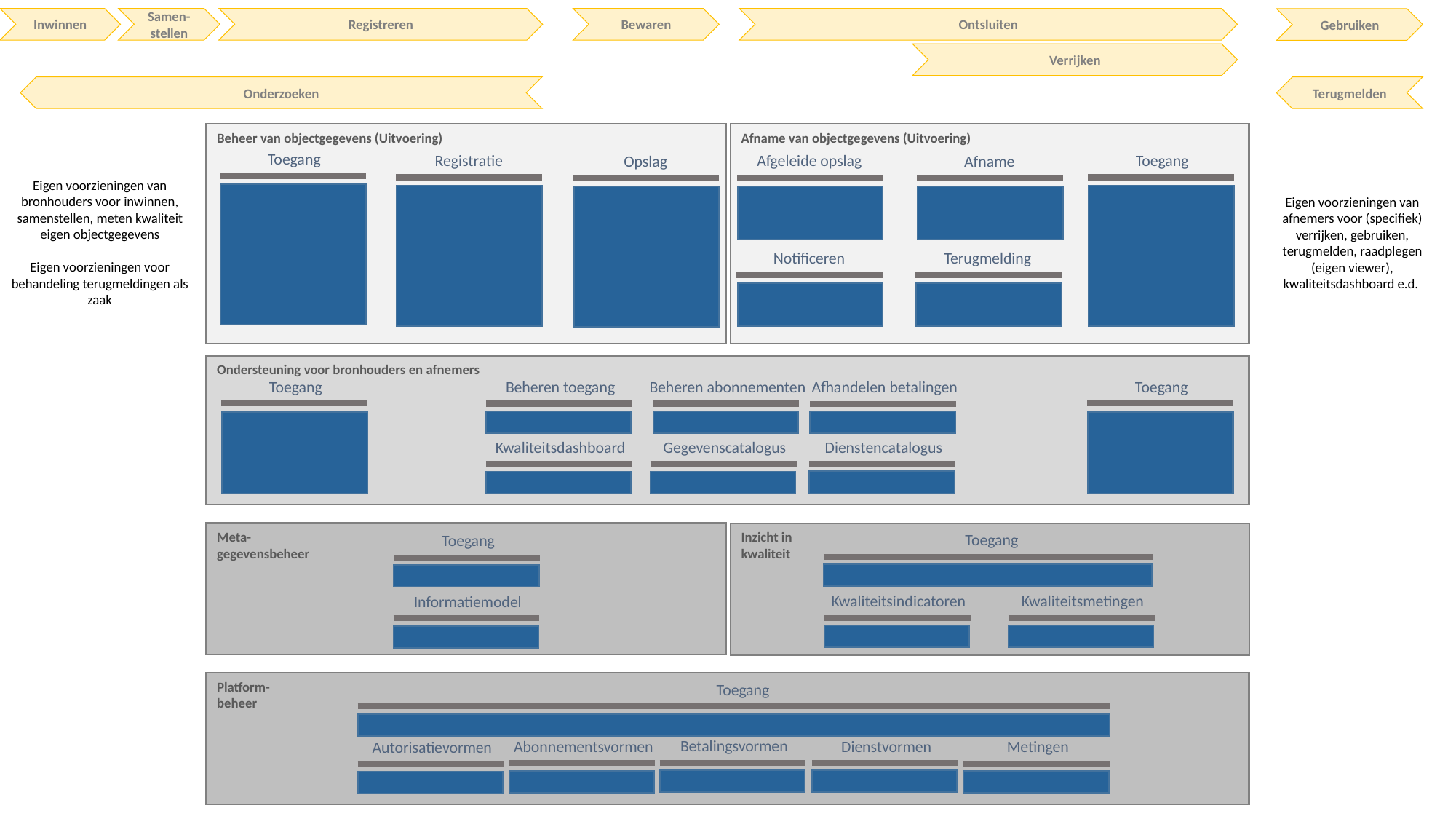

Inwinnen
Samen-stellen
Ontsluiten
Registreren
Bewaren
Gebruiken
Verrijken
Onderzoeken
Terugmelden
Beheer van objectgegevens (Uitvoering)
Afname van objectgegevens (Uitvoering)
Toegang

Registratie

Toegang

Afgeleide opslag
Opslag

Afname
Eigen voorzieningen van bronhouders voor inwinnen, samenstellen, meten kwaliteit eigen objectgegevens

Eigen voorzieningen voor behandeling terugmeldingen als zaak
Eigen voorzieningen van afnemers voor (specifiek) verrijken, gebruiken, terugmelden, raadplegen (eigen viewer), kwaliteitsdashboard e.d.

Notificeren

Terugmelding
Ondersteuning voor bronhouders en afnemers
Toegang

Toegang

Beheren toegang

Beheren abonnementen

Afhandelen betalingen

Dienstencatalogus

Kwaliteitsdashboard

Gegevenscatalogus
Meta-
gegevensbeheer
Inzicht in
kwaliteit

Toegang

Toegang

Kwaliteitsindicatoren

Kwaliteitsmetingen

Informatiemodel
Platform-
beheer

Toegang

Betalingsvormen

Dienstvormen

Abonnementsvormen

Metingen

Autorisatievormen